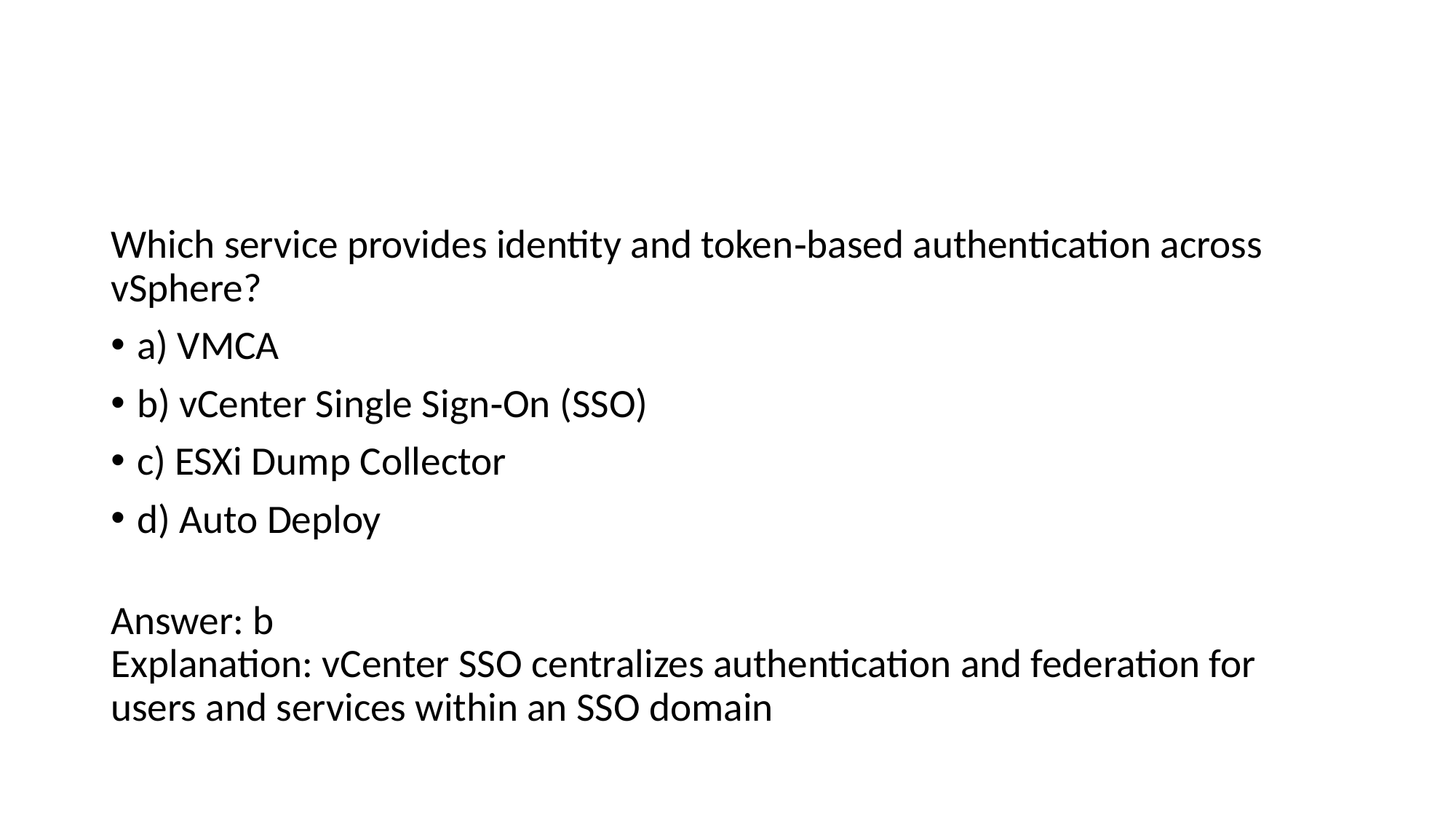

#
Which service provides identity and token‑based authentication across vSphere?
a) VMCA
b) vCenter Single Sign‑On (SSO)
c) ESXi Dump Collector
d) Auto Deploy
Answer: b
Explanation: vCenter SSO centralizes authentication and federation for users and services within an SSO domain